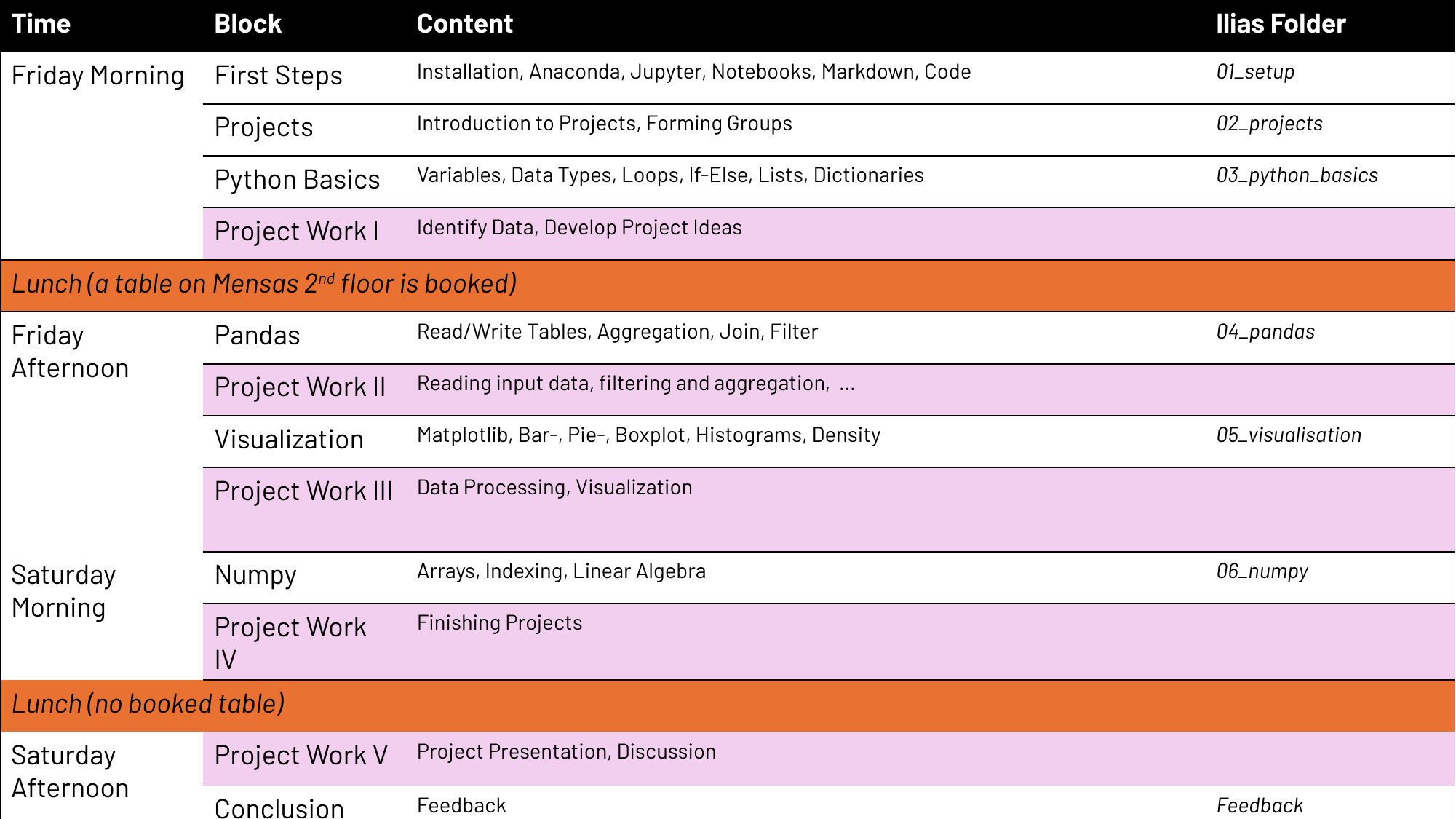

| Time | Block | Content | Ilias Folder |
| --- | --- | --- | --- |
| Friday Morning | First Steps | Installation, Anaconda, Jupyter, Notebooks, Markdown, Code | 01\_setup |
|  | Projects | Introduction to Projects, Forming Groups | 02\_projects |
|  | Python Basics | Variables, Data Types, Loops, If-Else, Lists, Dictionaries | 03\_python\_basics |
|  | Project Work I | Identify Data, Develop Project Ideas |  |
| Lunch (a table on Mensas 2nd floor is booked) |  |  |  |
| Friday Afternoon | Pandas | Read/Write Tables, Aggregation, Join, Filter | 04\_pandas |
|  | Project Work II | Reading input data, filtering and aggregation, … |  |
|  | Visualization | Matplotlib, Bar-, Pie-, Boxplot, Histograms, Density | 05\_visualisation |
|  | Project Work III | Data Processing, Visualization |  |
| Saturday Morning | Numpy | Arrays, Indexing, Linear Algebra | 06\_numpy |
|  | Project Work IV | Finishing Projects |  |
| Lunch (no booked table) |  |  |  |
| Saturday Afternoon | Project Work V | Project Presentation, Discussion |  |
|  | Conclusion | Feedback | Feedback |